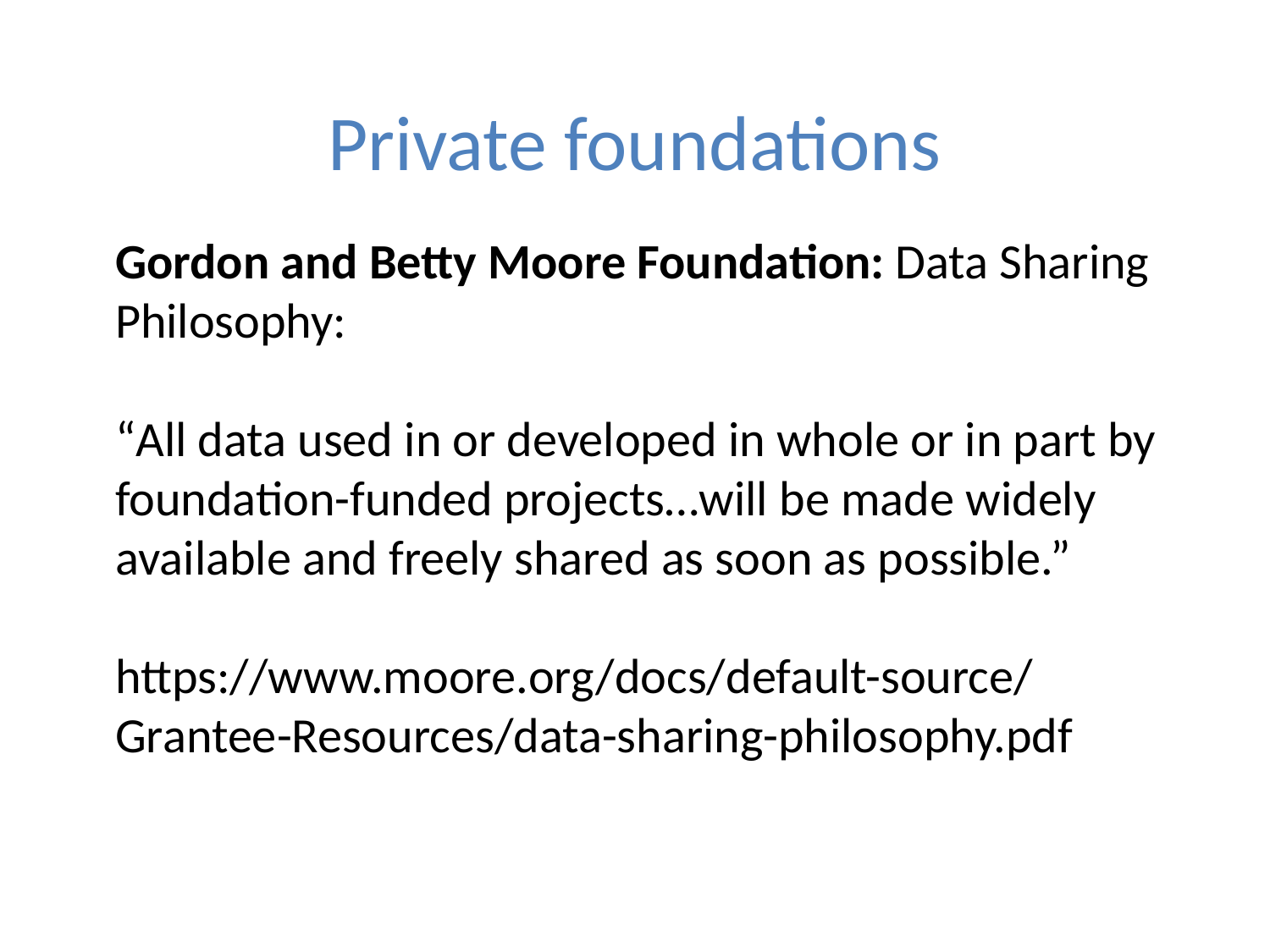

# Private foundations
Gordon and Betty Moore Foundation: Data Sharing Philosophy:

“All data used in or developed in whole or in part by foundation-funded projects…will be made widely available and freely shared as soon as possible.”

https://www.moore.org/docs/default-source/
Grantee-Resources/data-sharing-philosophy.pdf